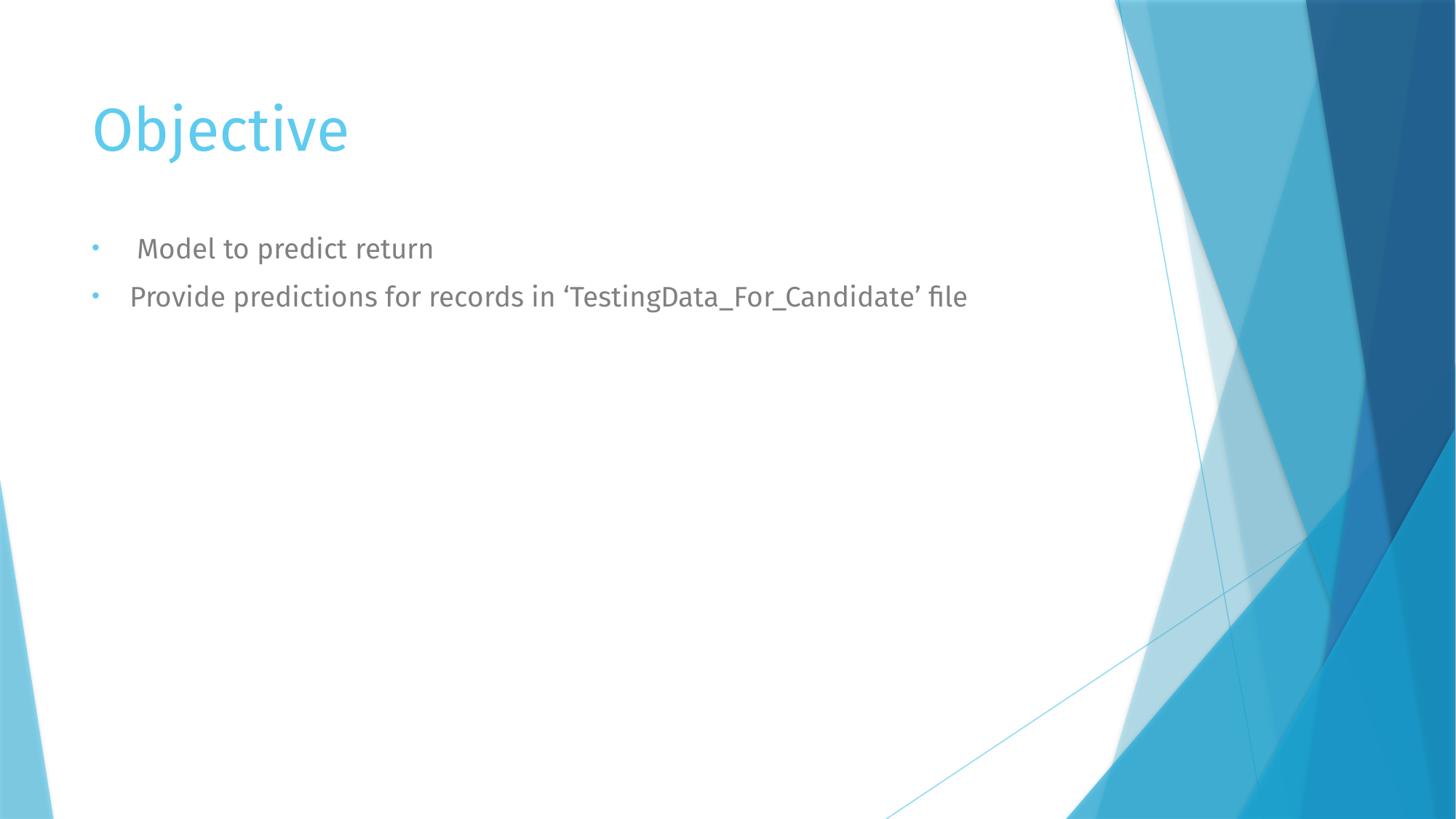

# Objective
 Model to predict return
Provide predictions for records in ‘TestingData_For_Candidate’ file